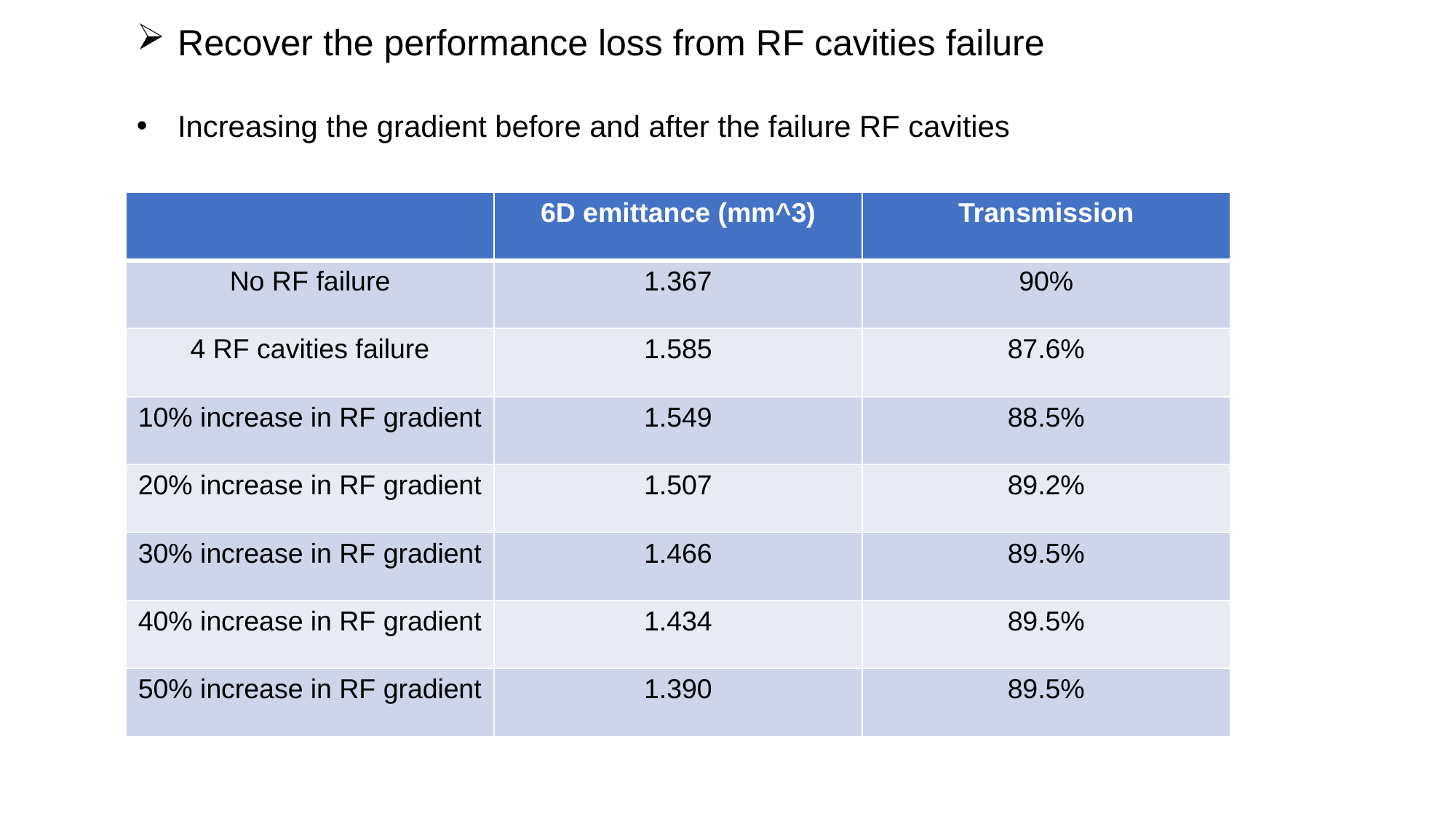

Recover the performance loss from RF cavities failure

Increasing the gradient before and after the failure RF cavities
|  | 6D emittance (mm^3) | Transmission |
| --- | --- | --- |
| No RF failure | 1.367 | 90% |
| 4 RF cavities failure | 1.585 | 87.6% |
| 10% increase in RF gradient | 1.549 | 88.5% |
| 20% increase in RF gradient | 1.507 | 89.2% |
| 30% increase in RF gradient | 1.466 | 89.5% |
| 40% increase in RF gradient | 1.434 | 89.5% |
| 50% increase in RF gradient | 1.390 | 89.5% |